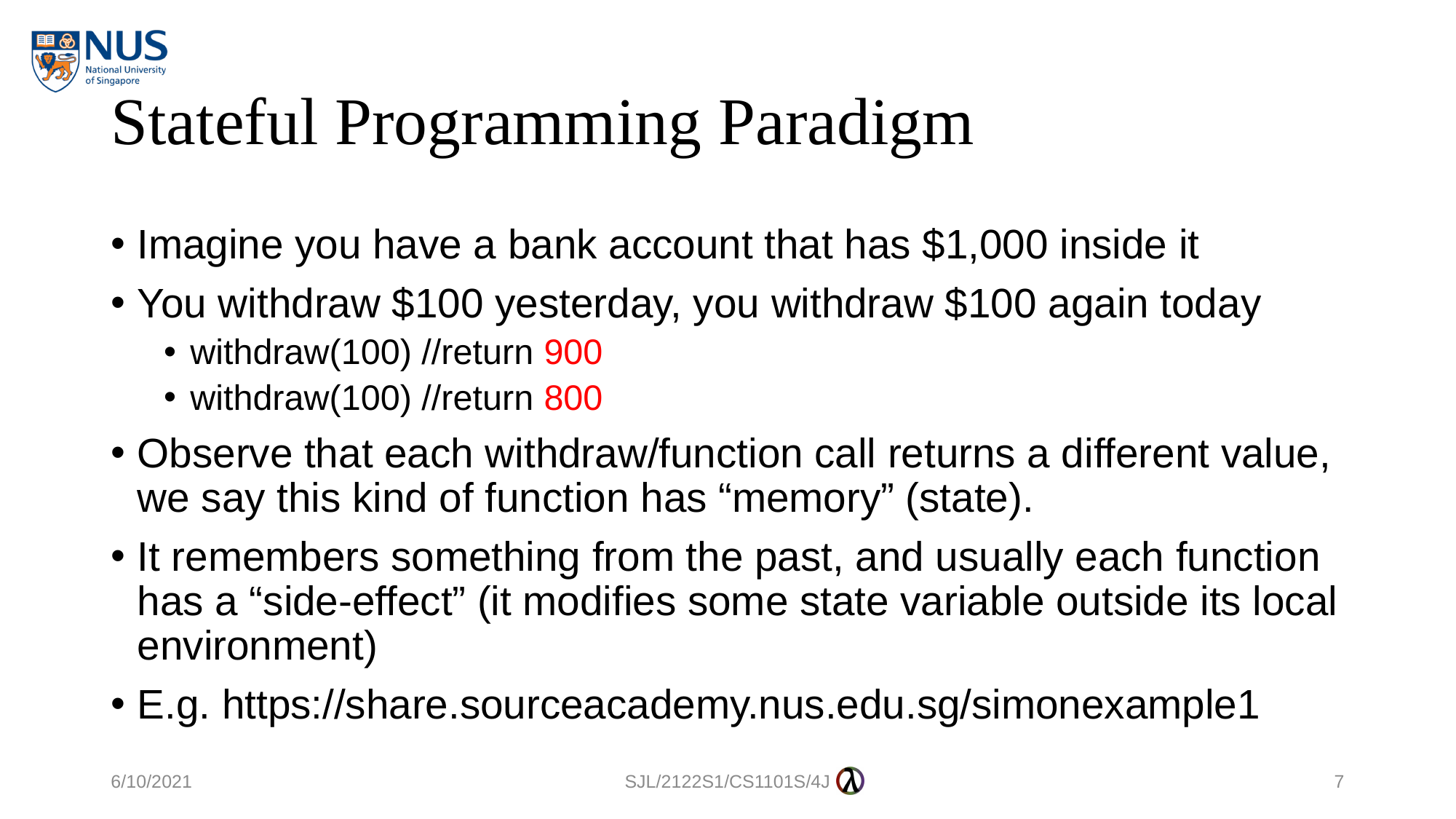

# Stateful Programming Paradigm
Imagine you have a bank account that has $1,000 inside it
You withdraw $100 yesterday, you withdraw $100 again today
withdraw(100) //return 900
withdraw(100) //return 800
Observe that each withdraw/function call returns a different value, we say this kind of function has “memory” (state).
It remembers something from the past, and usually each function has a “side-effect” (it modifies some state variable outside its local environment)
E.g. https://share.sourceacademy.nus.edu.sg/simonexample1
6/10/2021
SJL/2122S1/CS1101S/4J
7